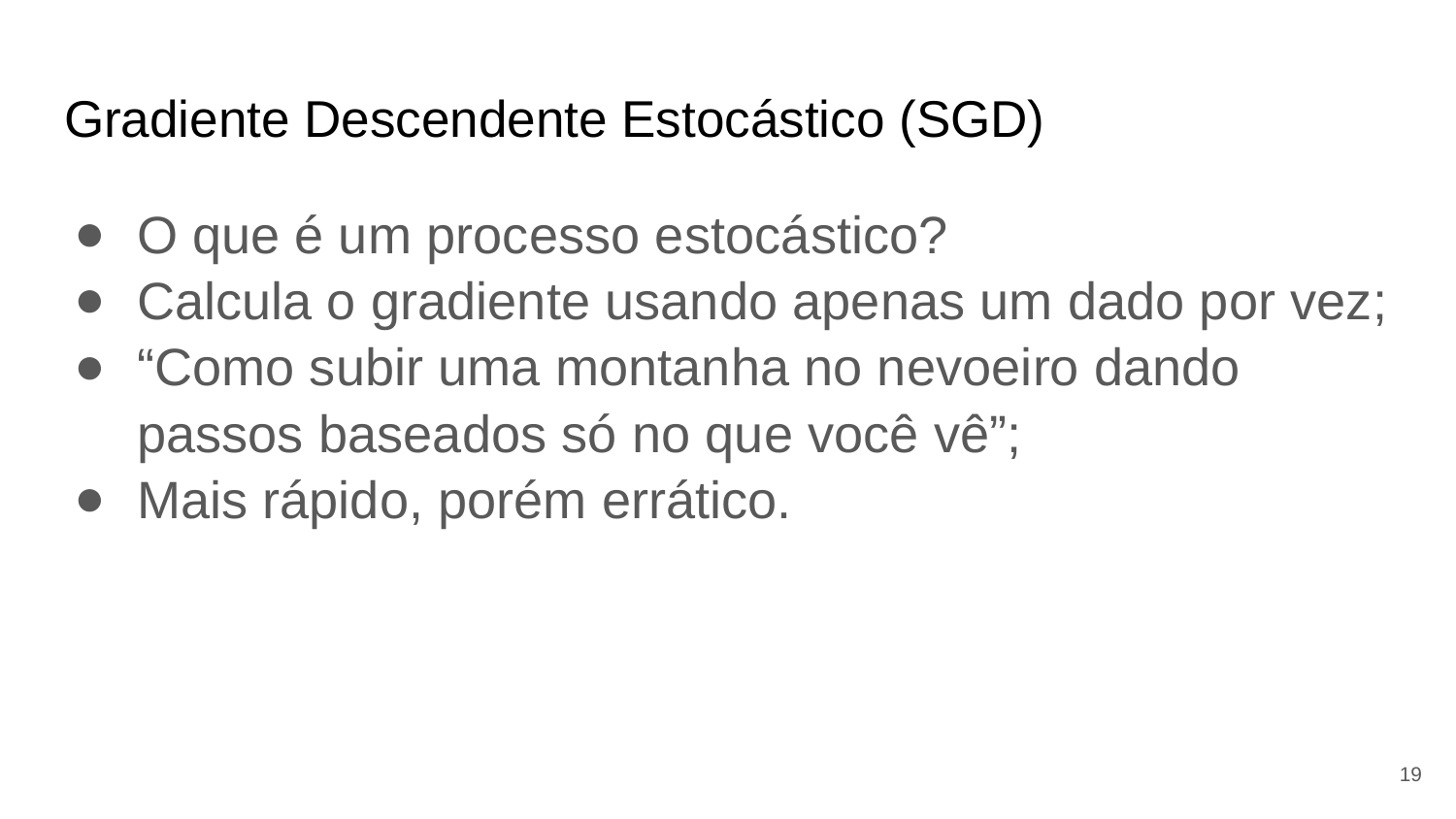

# Gradiente Descendente Estocástico (SGD)
O que é um processo estocástico?
Calcula o gradiente usando apenas um dado por vez;
“Como subir uma montanha no nevoeiro dando passos baseados só no que você vê”;
Mais rápido, porém errático.

19